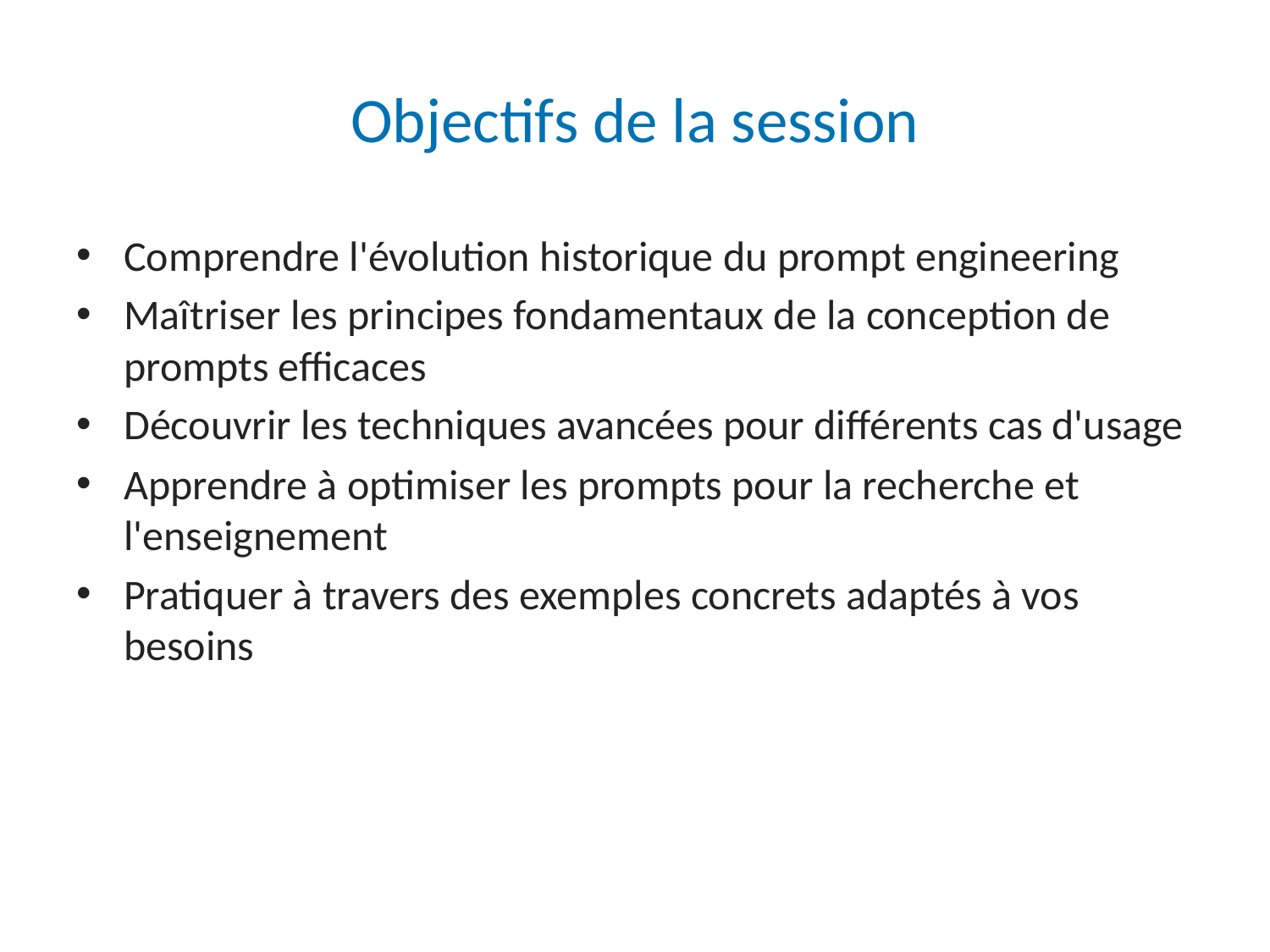

# Objectifs de la session
Comprendre l'évolution historique du prompt engineering
Maîtriser les principes fondamentaux de la conception de prompts efficaces
Découvrir les techniques avancées pour différents cas d'usage
Apprendre à optimiser les prompts pour la recherche et l'enseignement
Pratiquer à travers des exemples concrets adaptés à vos besoins